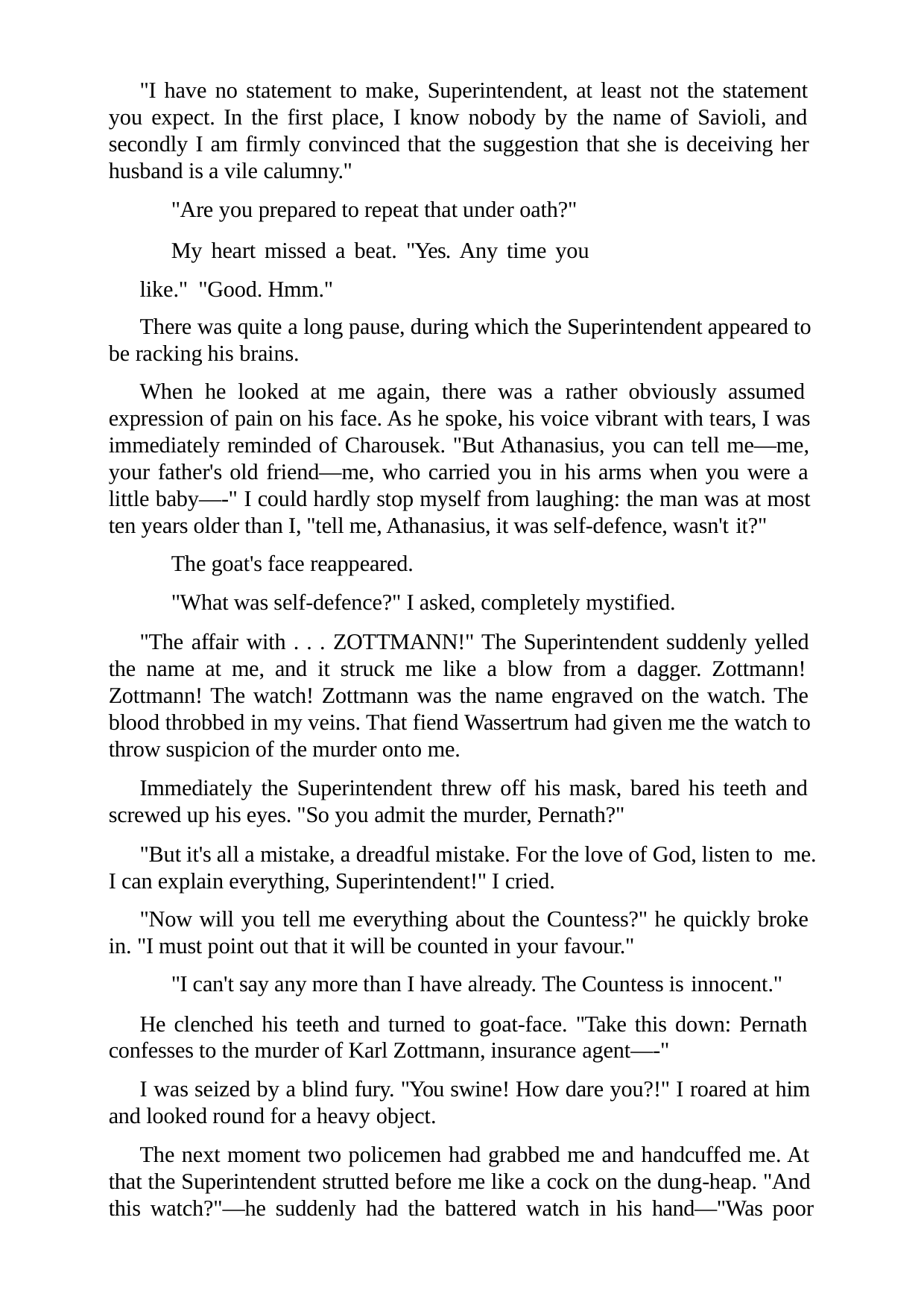

"I have no statement to make, Superintendent, at least not the statement  you expect. In the first place, I know nobody by the name of Savioli, and  secondly I am firmly convinced that the suggestion that she is deceiving her  husband is a vile calumny."
"Are you prepared to repeat that under oath?"
My heart missed a beat. "Yes. Any time you like."  "Good. Hmm."
There was quite a long pause, during which the Superintendent appeared to  be racking his brains.
When he looked at me again, there was a rather obviously assumed  expression of pain on his face. As he spoke, his voice vibrant with tears, I was  immediately reminded of Charousek. "But Athanasius, you can tell me—me,  your father's old friend—me, who carried you in his arms when you were a  little baby—-" I could hardly stop myself from laughing: the man was at most  ten years older than I, "tell me, Athanasius, it was self-defence, wasn't it?"
The goat's face reappeared.
"What was self-defence?" I asked, completely mystified.
"The affair with . . . ZOTTMANN!" The Superintendent suddenly yelled  the name at me, and it struck me like a blow from a dagger. Zottmann!  Zottmann! The watch! Zottmann was the name engraved on the watch. The  blood throbbed in my veins. That fiend Wassertrum had given me the watch to  throw suspicion of the murder onto me.
Immediately the Superintendent threw off his mask, bared his teeth and  screwed up his eyes. "So you admit the murder, Pernath?"
"But it's all a mistake, a dreadful mistake. For the love of God, listen to  me. I can explain everything, Superintendent!" I cried.
"Now will you tell me everything about the Countess?" he quickly broke  in. "I must point out that it will be counted in your favour."
"I can't say any more than I have already. The Countess is innocent."
He clenched his teeth and turned to goat-face. "Take this down: Pernath  confesses to the murder of Karl Zottmann, insurance agent—-"
I was seized by a blind fury. "You swine! How dare you?!" I roared at him  and looked round for a heavy object.
The next moment two policemen had grabbed me and handcuffed me. At  that the Superintendent strutted before me like a cock on the dung-heap. "And  this watch?"—he suddenly had the battered watch in his hand—"Was poor